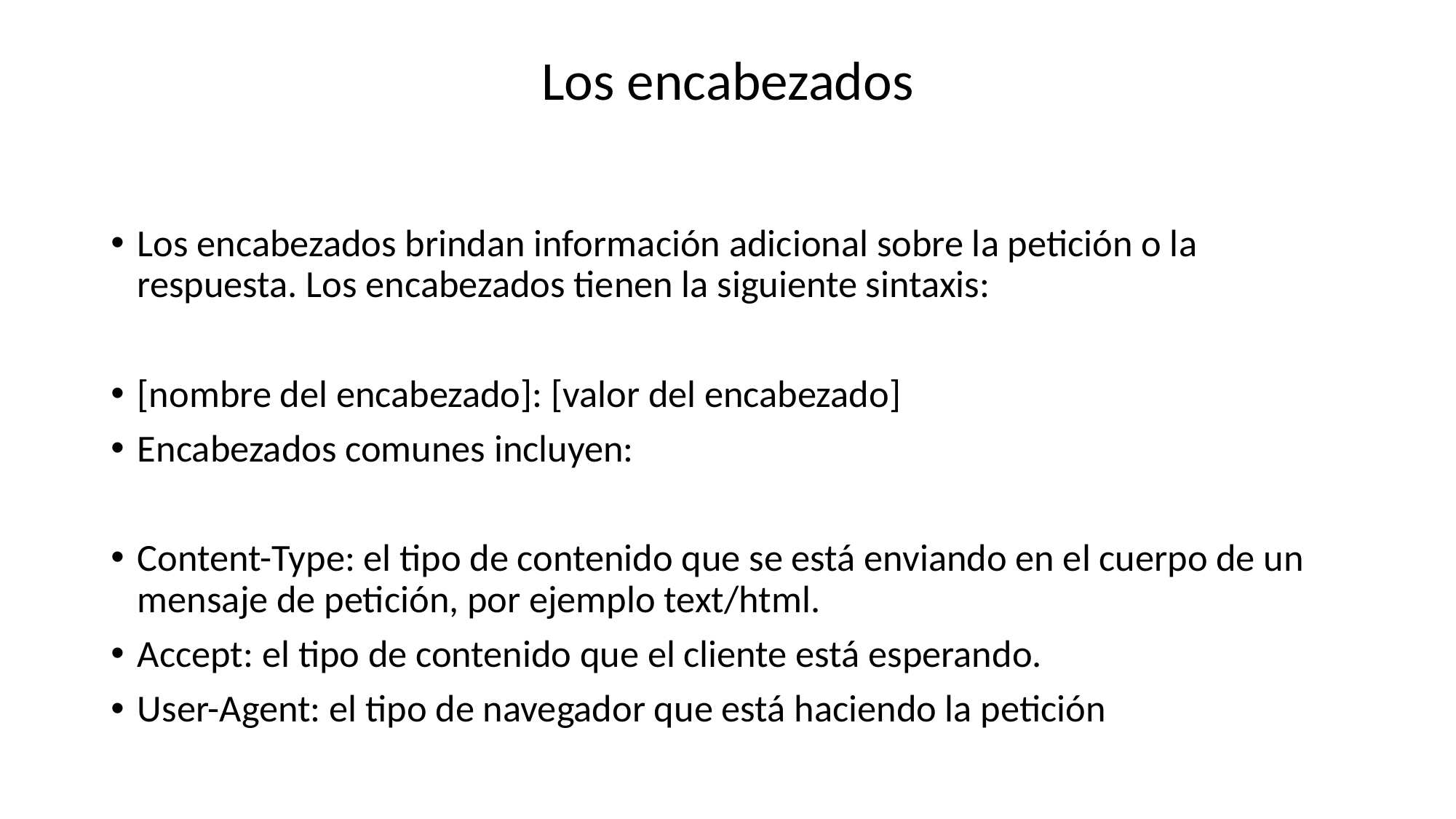

# Los encabezados
Los encabezados brindan información adicional sobre la petición o la respuesta. Los encabezados tienen la siguiente sintaxis:

[nombre del encabezado]: [valor del encabezado]
Encabezados comunes incluyen:

Content-Type: el tipo de contenido que se está enviando en el cuerpo de un mensaje de petición, por ejemplo text/html.
Accept: el tipo de contenido que el cliente está esperando.
User-Agent: el tipo de navegador que está haciendo la petición